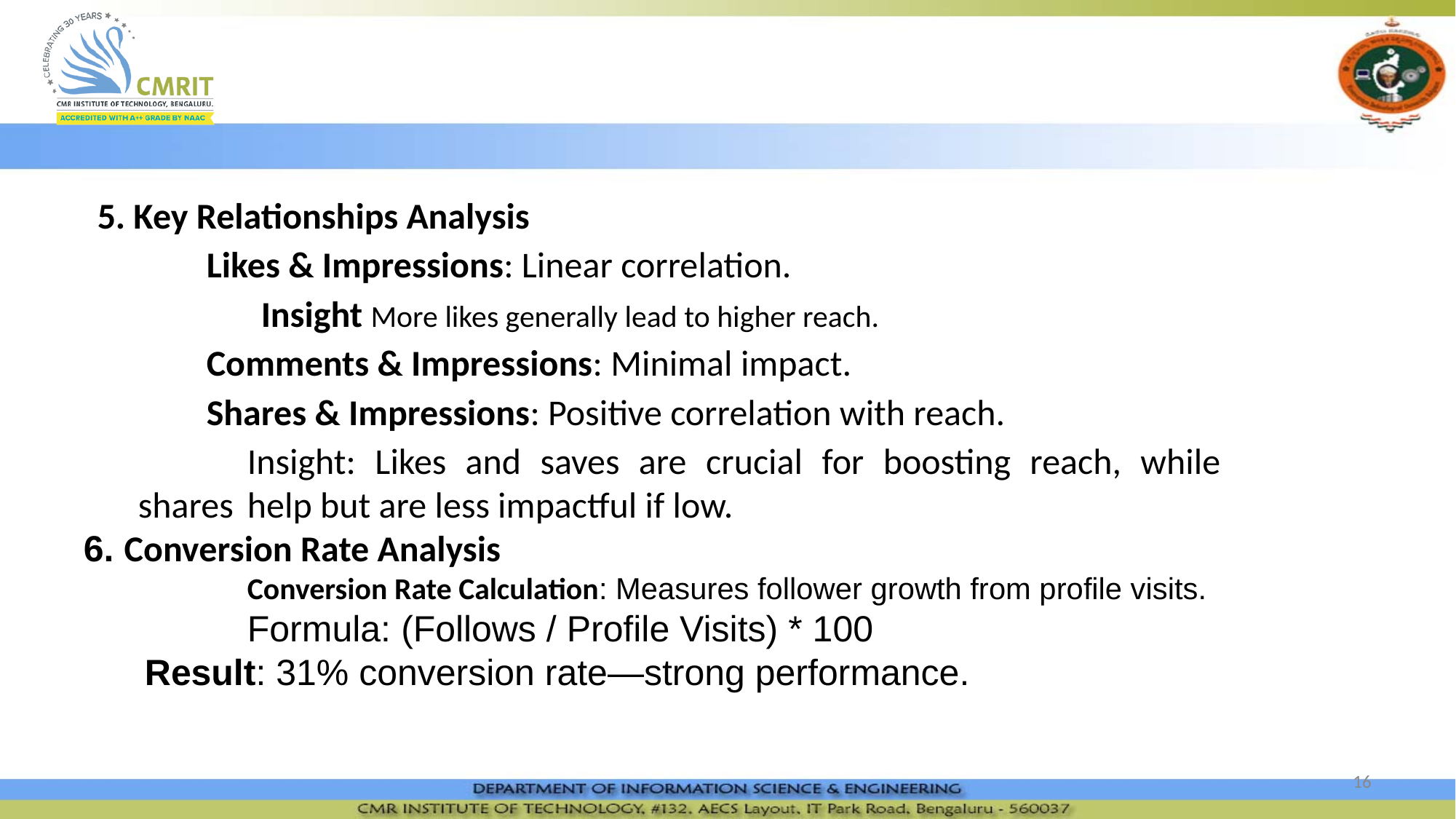

5. Key Relationships Analysis
	Likes & Impressions: Linear correlation.
	Insight More likes generally lead to higher reach.
	Comments & Impressions: Minimal impact.
	Shares & Impressions: Positive correlation with reach.
	Insight: Likes and saves are crucial for boosting reach, while shares 	help but are less impactful if low.
6. Conversion Rate Analysis
	Conversion Rate Calculation: Measures follower growth from profile visits.
	Formula: (Follows / Profile Visits) * 100
      Result: 31% conversion rate—strong performance.

16